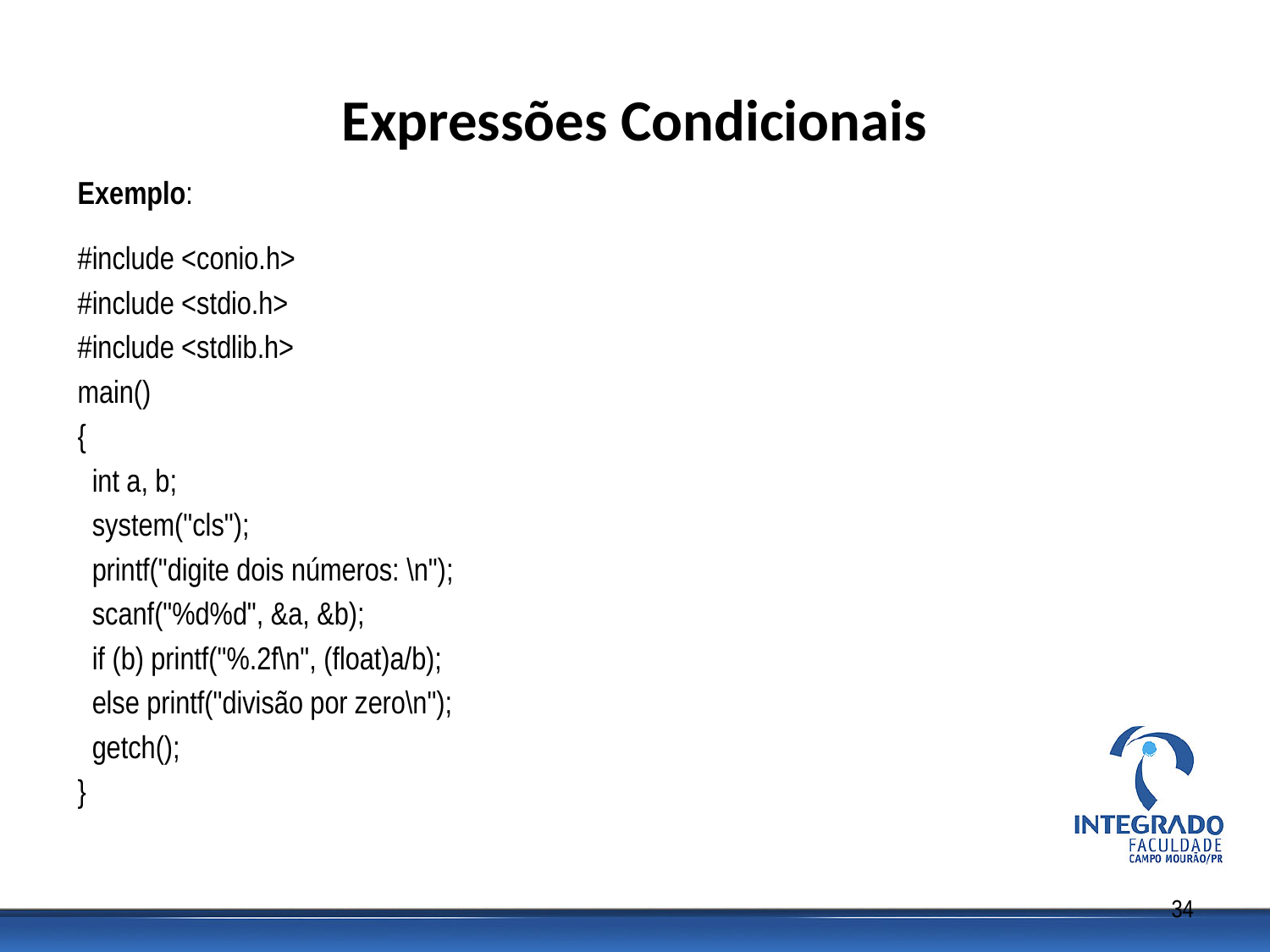

# Expressões Condicionais
Exemplo:
#include <conio.h>
#include <stdio.h>
#include <stdlib.h>
main()
{
  int a, b;
  system("cls");
  printf("digite dois números: \n");
  scanf("%d%d", &a, &b);
  if (b) printf("%.2f\n", (float)a/b);
  else printf("divisão por zero\n");
  getch();
}
34